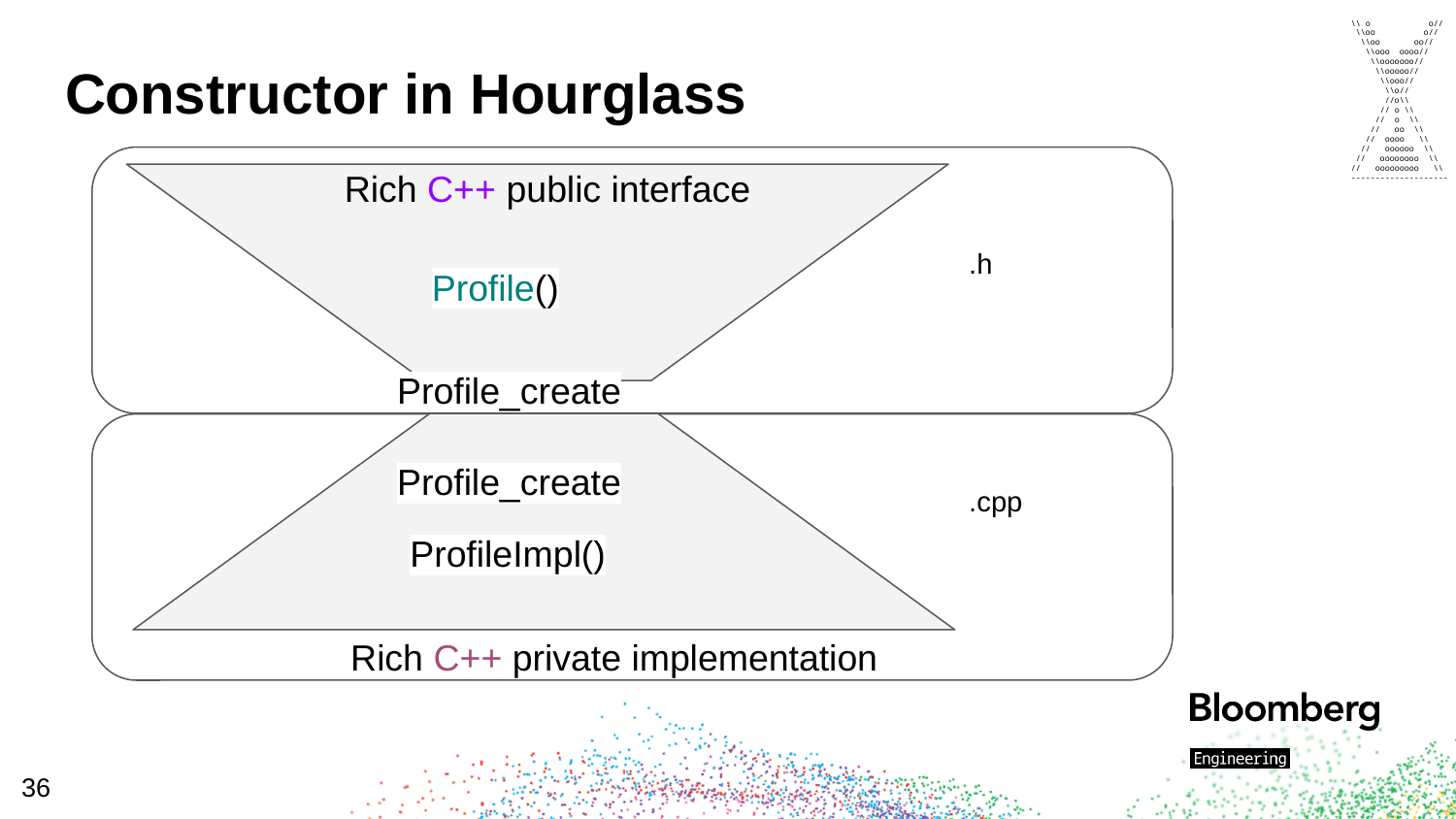

\\ o            o//
 \\oo          o//
  \\oo       oo//
   \\ooo  oooo//
    \\ooooooo//
     \\ooooo//
      \\ooo//
       \\o//
       //o\\
      // o \\
     //  o  \\
    //   oo  \\
   //  oooo   \\
  //   oooooo  \\
 //   oooooooo  \\
//   ooooooooo   \\
--------------------
# Constructor in Hourglass

Rich C++ public interface

.h

.cpp
Profile()
Profile_create

Profile_create
ProfileImpl()
Rich C++ private implementation
36